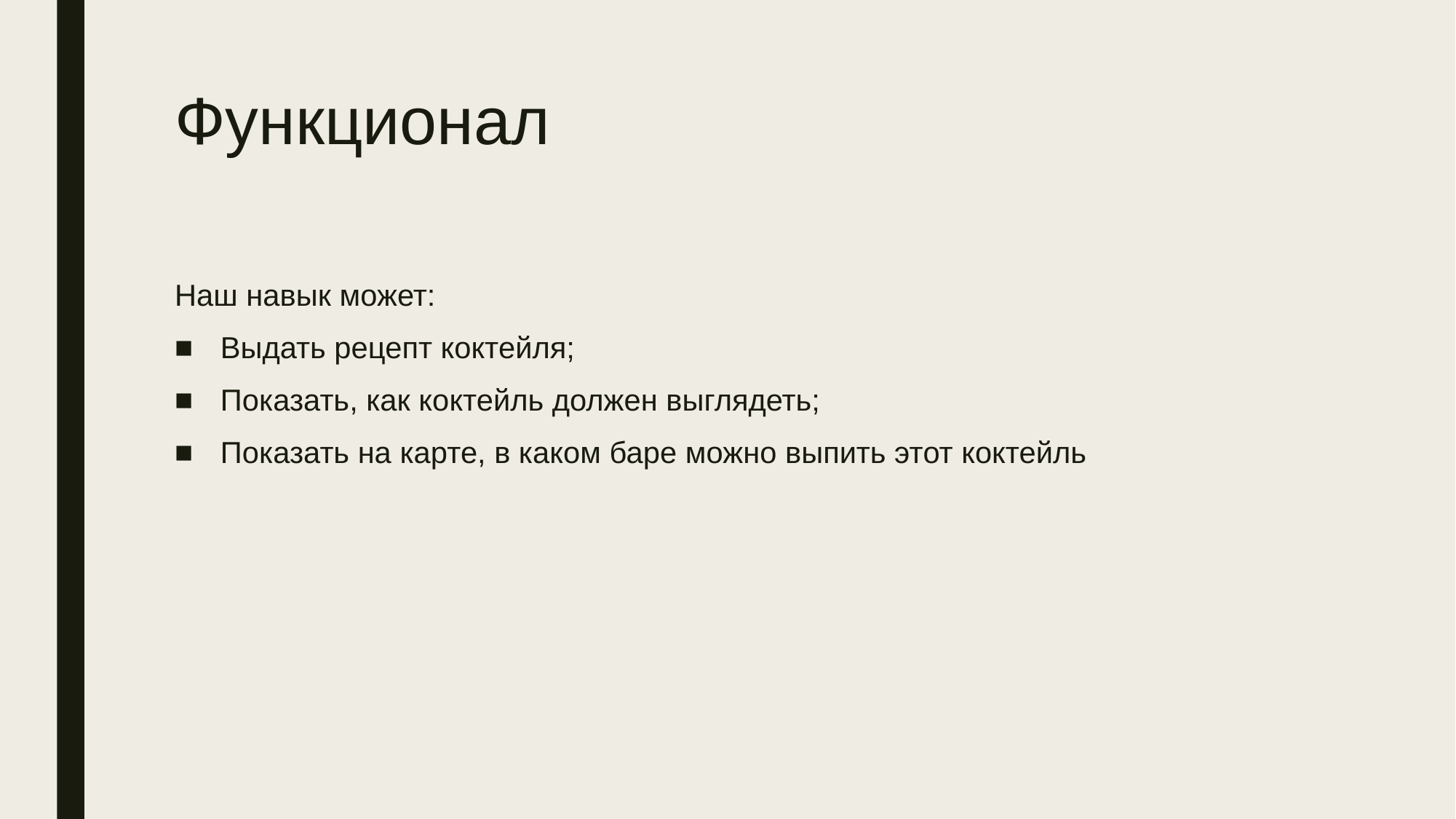

# Функционал
Наш навык может:
Выдать рецепт коктейля;
Показать, как коктейль должен выглядеть;
Показать на карте, в каком баре можно выпить этот коктейль